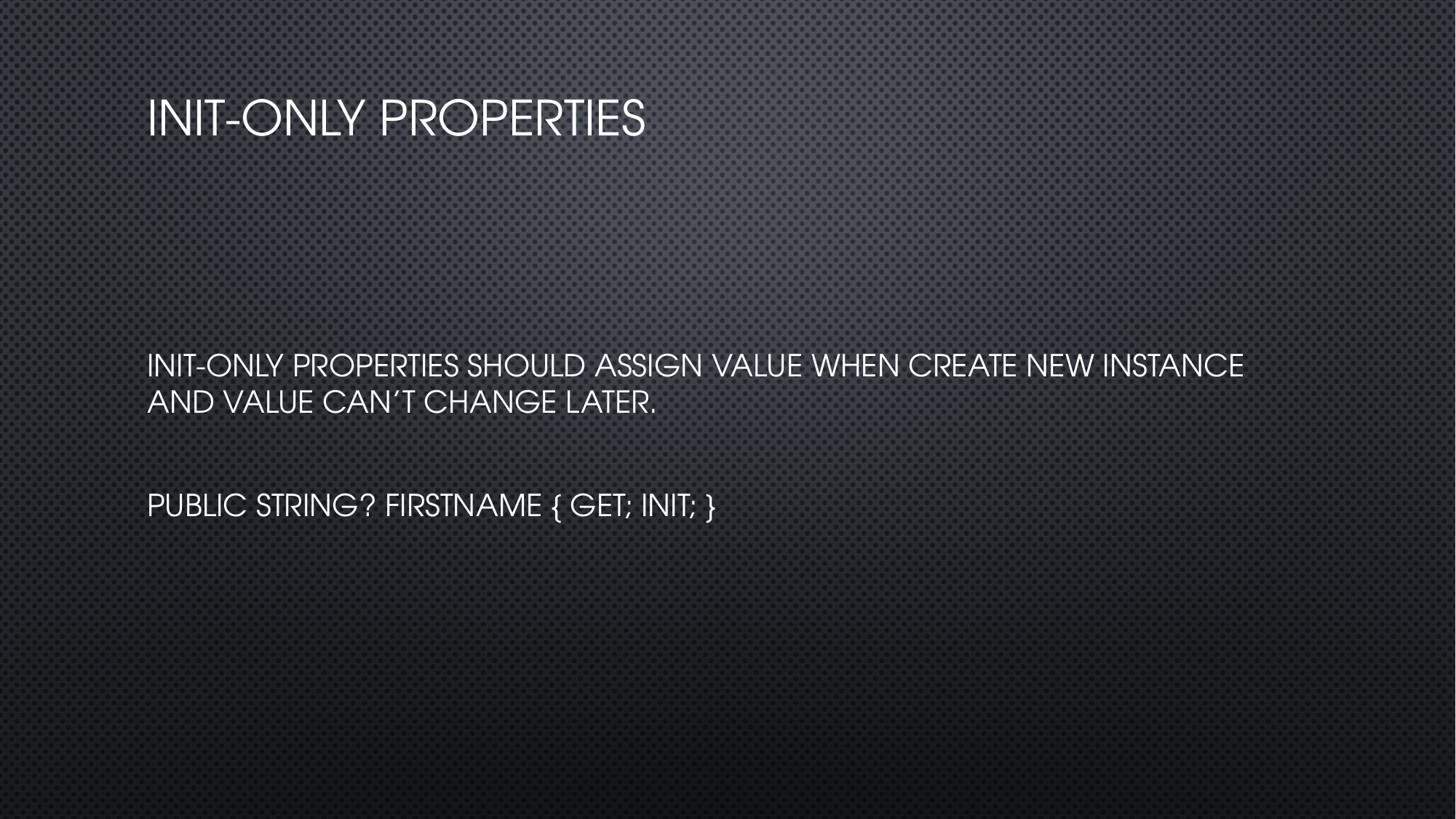

# Init-only properties
Init-only properties should assign value when create new instance and value can’t change later.

public string? FirstName { get; init; }